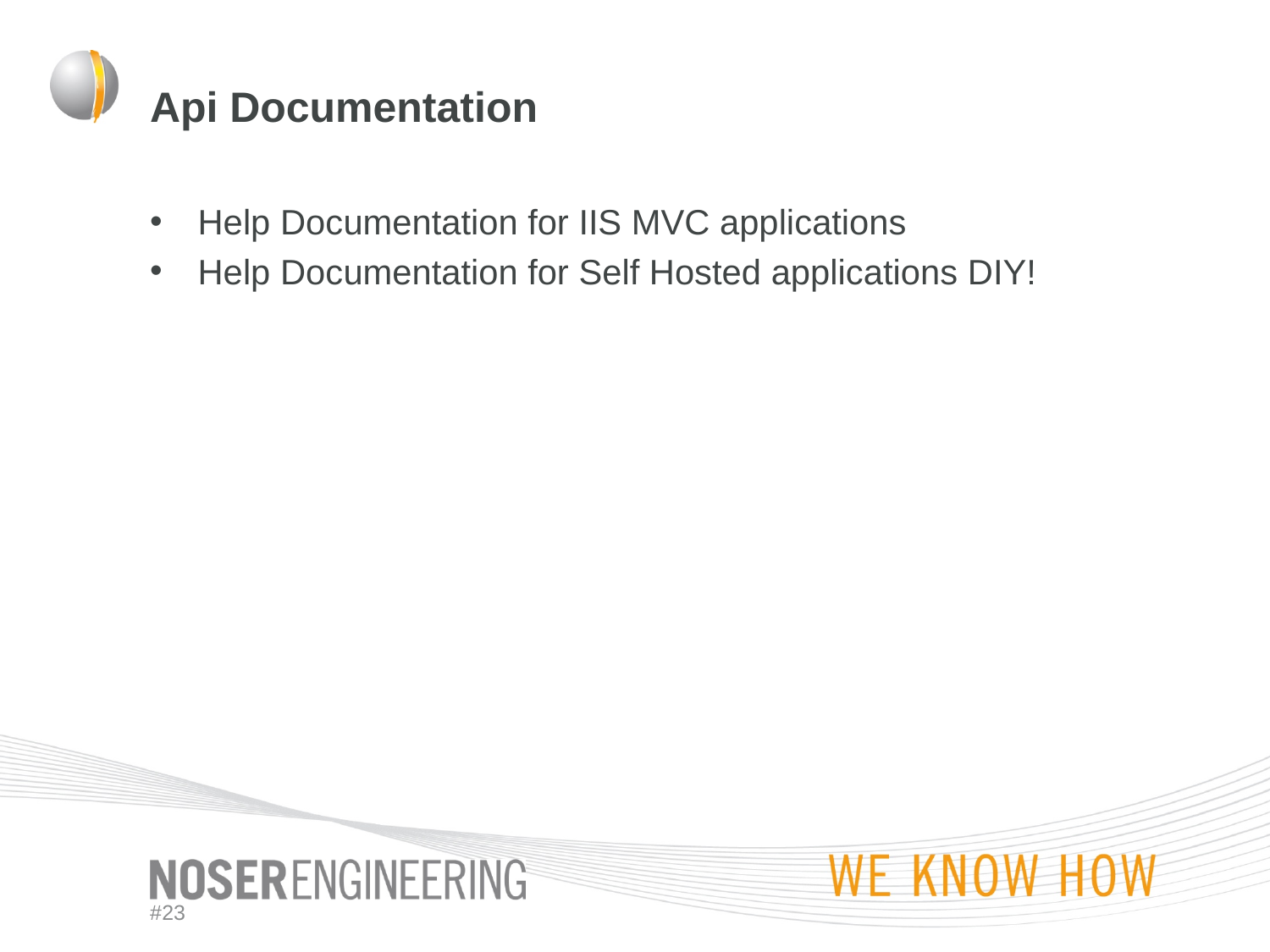

# Api Documentation
Help Documentation for IIS MVC applications
Help Documentation for Self Hosted applications DIY!
#23